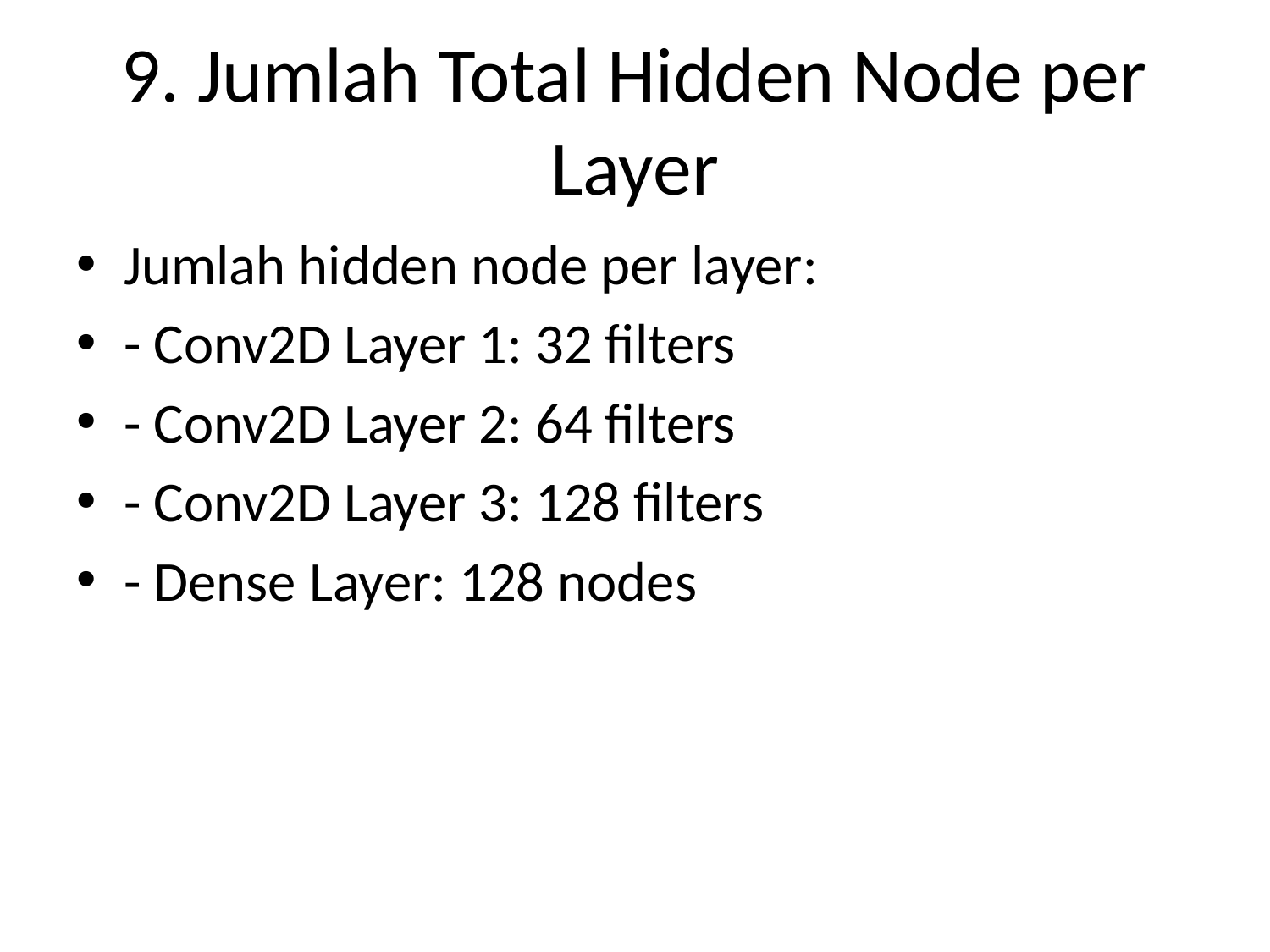

# 9. Jumlah Total Hidden Node per Layer
Jumlah hidden node per layer:
- Conv2D Layer 1: 32 filters
- Conv2D Layer 2: 64 filters
- Conv2D Layer 3: 128 filters
- Dense Layer: 128 nodes